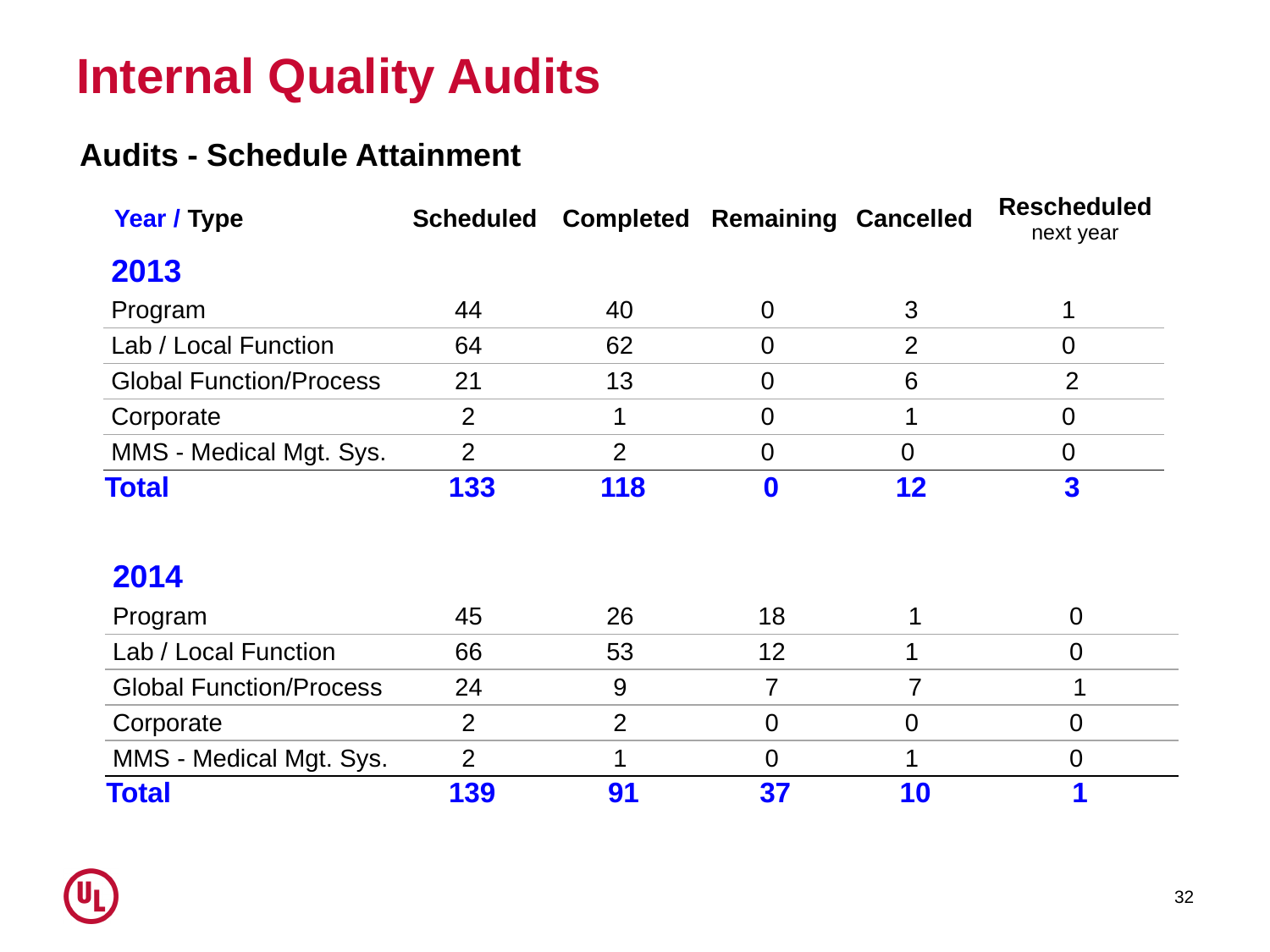

# Internal Quality Audits
Audits - Schedule Attainment
| Year / Type | Scheduled | Completed | Remaining | Cancelled | Rescheduled next year |
| --- | --- | --- | --- | --- | --- |
| 2013 |  |  |  |  |  |
| --- | --- | --- | --- | --- | --- |
| Program | 44 | 40 | 0 | 3 | 1 |
| Lab / Local Function | 64 | 62 | 0 | 2 | 0 |
| Global Function/Process | 21 | 13 | 0 | 6 | 2 |
| Corporate | 2 | 1 | 0 | 1 | 0 |
| MMS - Medical Mgt. Sys. | 2 | 2 | 0 | 0 | 0 |
| Total | 133 | 118 | 0 | 12 | 3 |
| 2014 |  |  |  |  |  |
| --- | --- | --- | --- | --- | --- |
| Program | 45 | 26 | 18 | 1 | 0 |
| Lab / Local Function | 66 | 53 | 12 | 1 | 0 |
| Global Function/Process | 24 | 9 | 7 | 7 | 1 |
| Corporate | 2 | 2 | 0 | 0 | 0 |
| MMS - Medical Mgt. Sys. | 2 | 1 | 0 | 1 | 0 |
| Total | 139 | 91 | 37 | 10 | 1 |
32